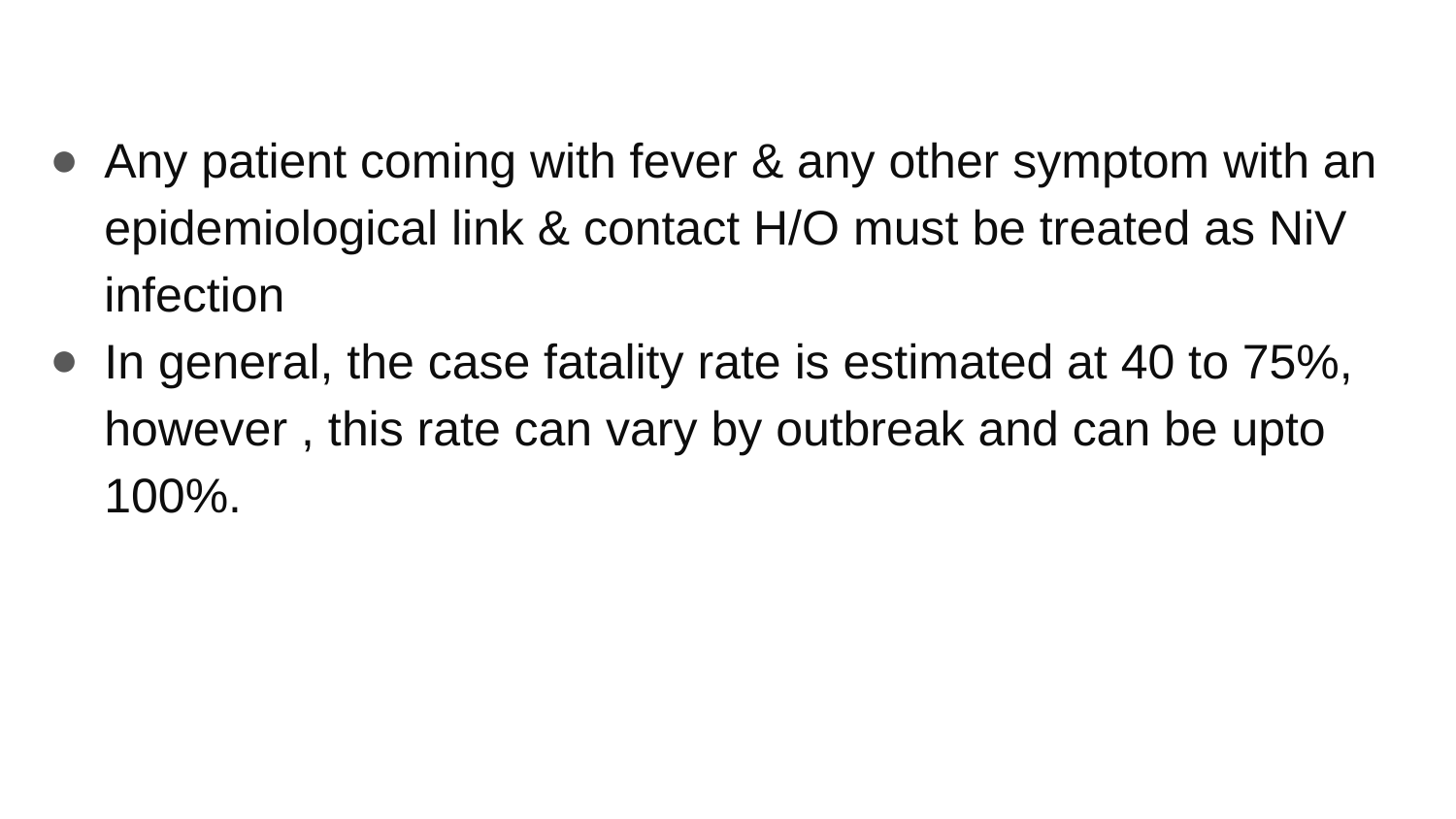

Any patient coming with fever & any other symptom with an epidemiological link & contact H/O must be treated as NiV infection
In general, the case fatality rate is estimated at 40 to 75%, however , this rate can vary by outbreak and can be upto 100%.